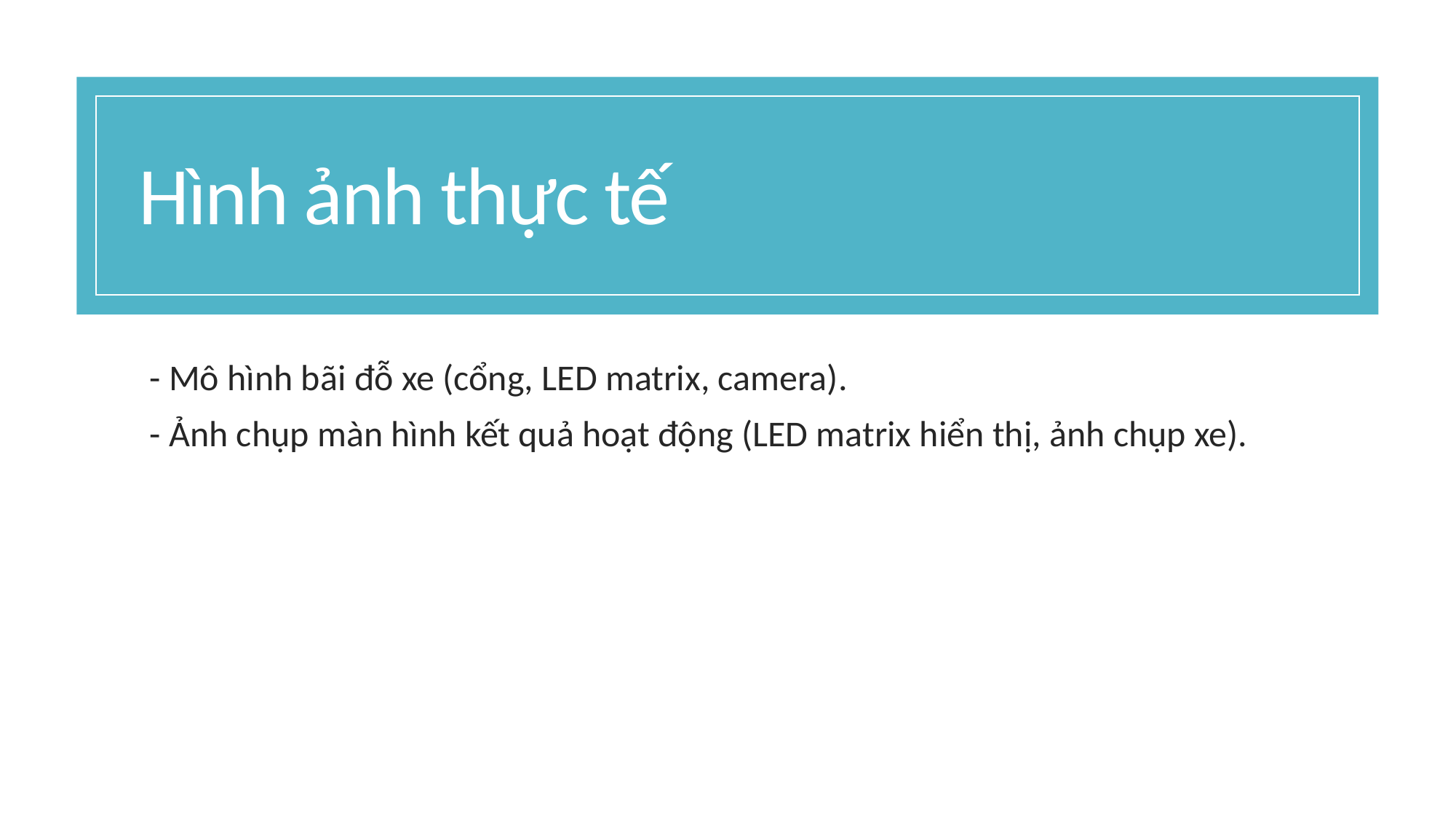

# Hình ảnh thực tế
- Mô hình bãi đỗ xe (cổng, LED matrix, camera).
- Ảnh chụp màn hình kết quả hoạt động (LED matrix hiển thị, ảnh chụp xe).